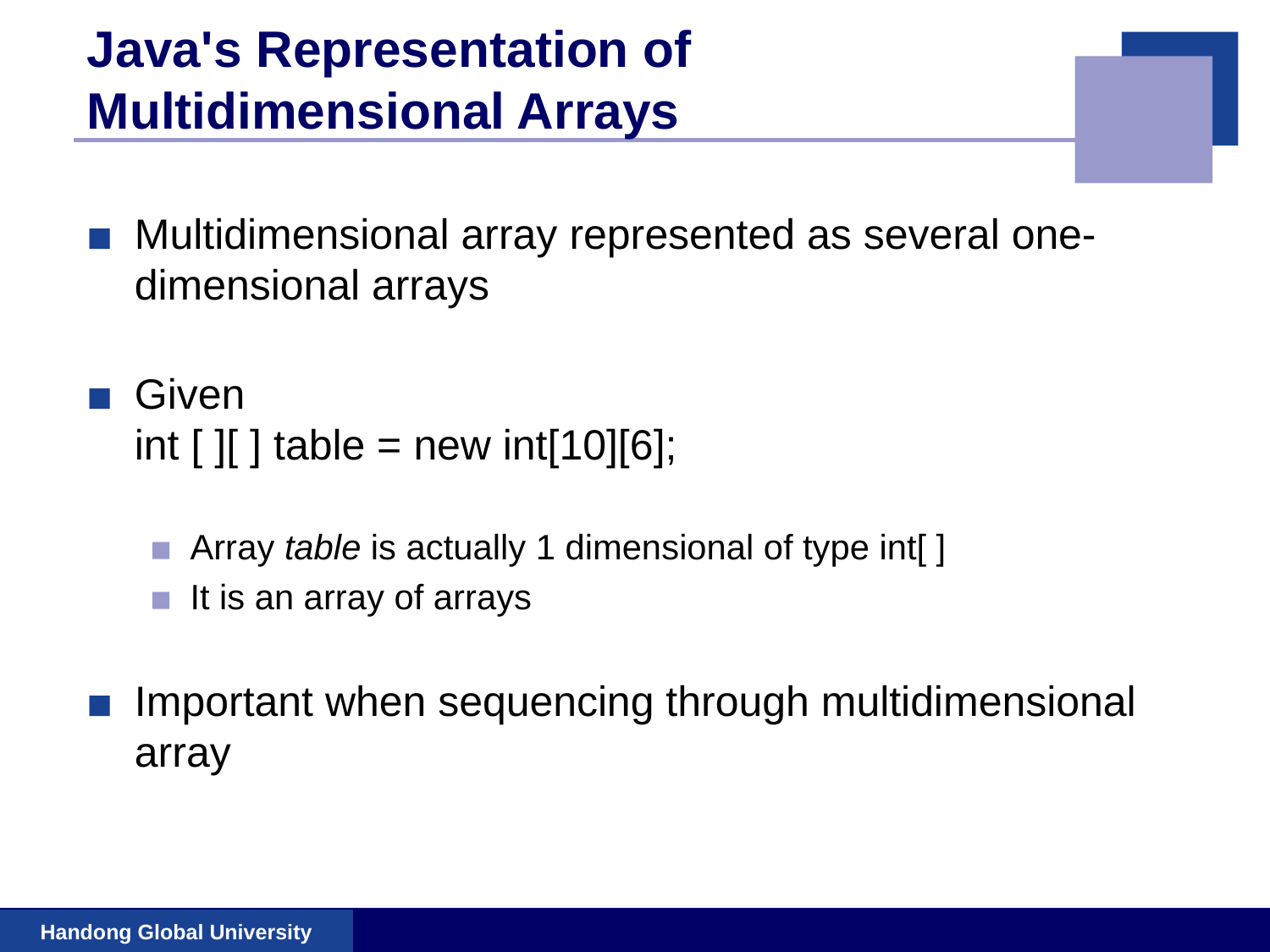

# Java's Representation of Multidimensional Arrays
Multidimensional array represented as several one-dimensional arrays

Given
int [ ][ ] table = new int[10][6];

Array table is actually 1 dimensional of type int[ ]
It is an array of arrays

Important when sequencing through multidimensional array